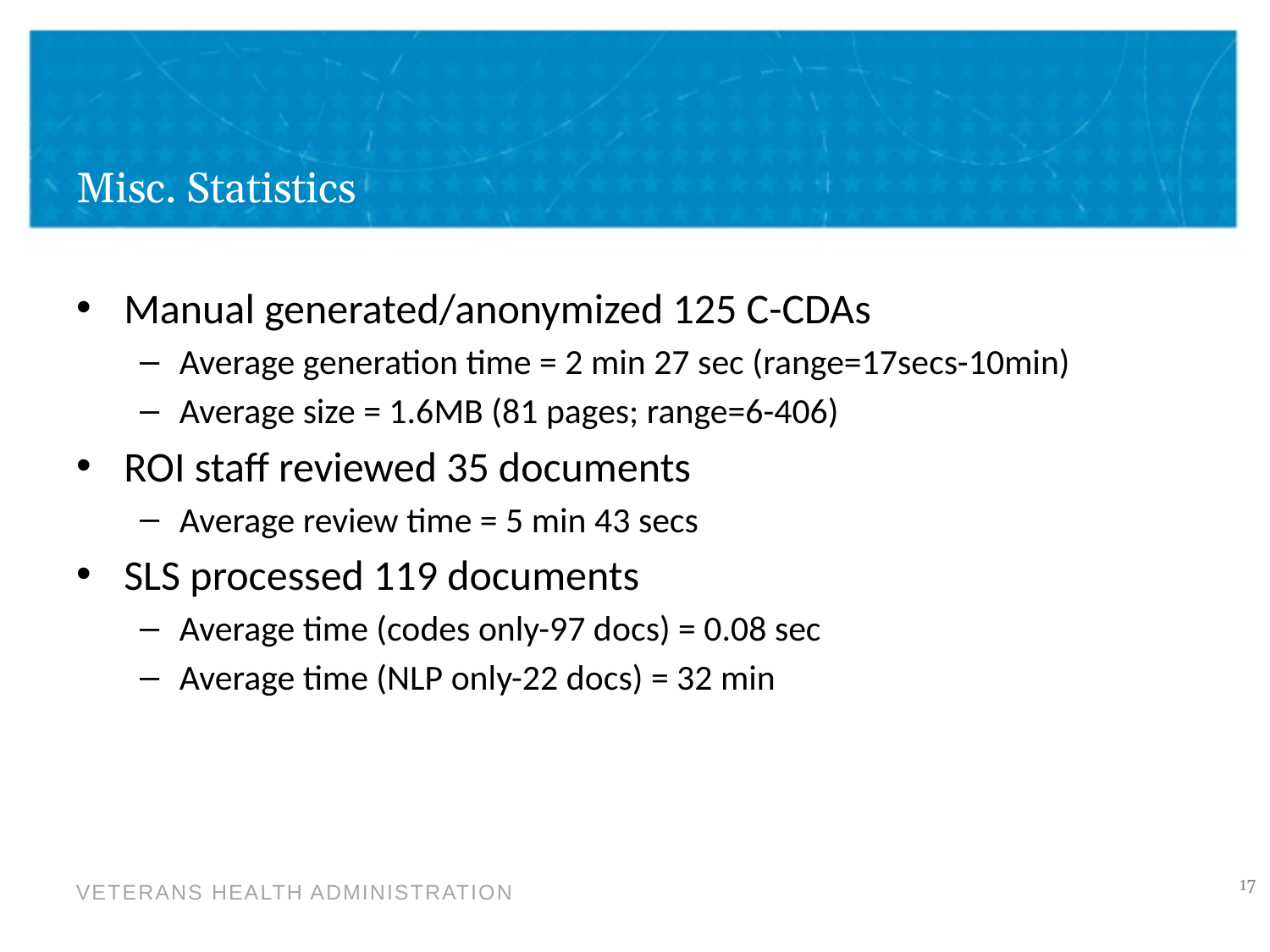

# Misc. Statistics
Manual generated/anonymized 125 C-CDAs
Average generation time = 2 min 27 sec (range=17secs-10min)
Average size = 1.6MB (81 pages; range=6-406)
ROI staff reviewed 35 documents
Average review time = 5 min 43 secs
SLS processed 119 documents
Average time (codes only-97 docs) = 0.08 sec
Average time (NLP only-22 docs) = 32 min

17